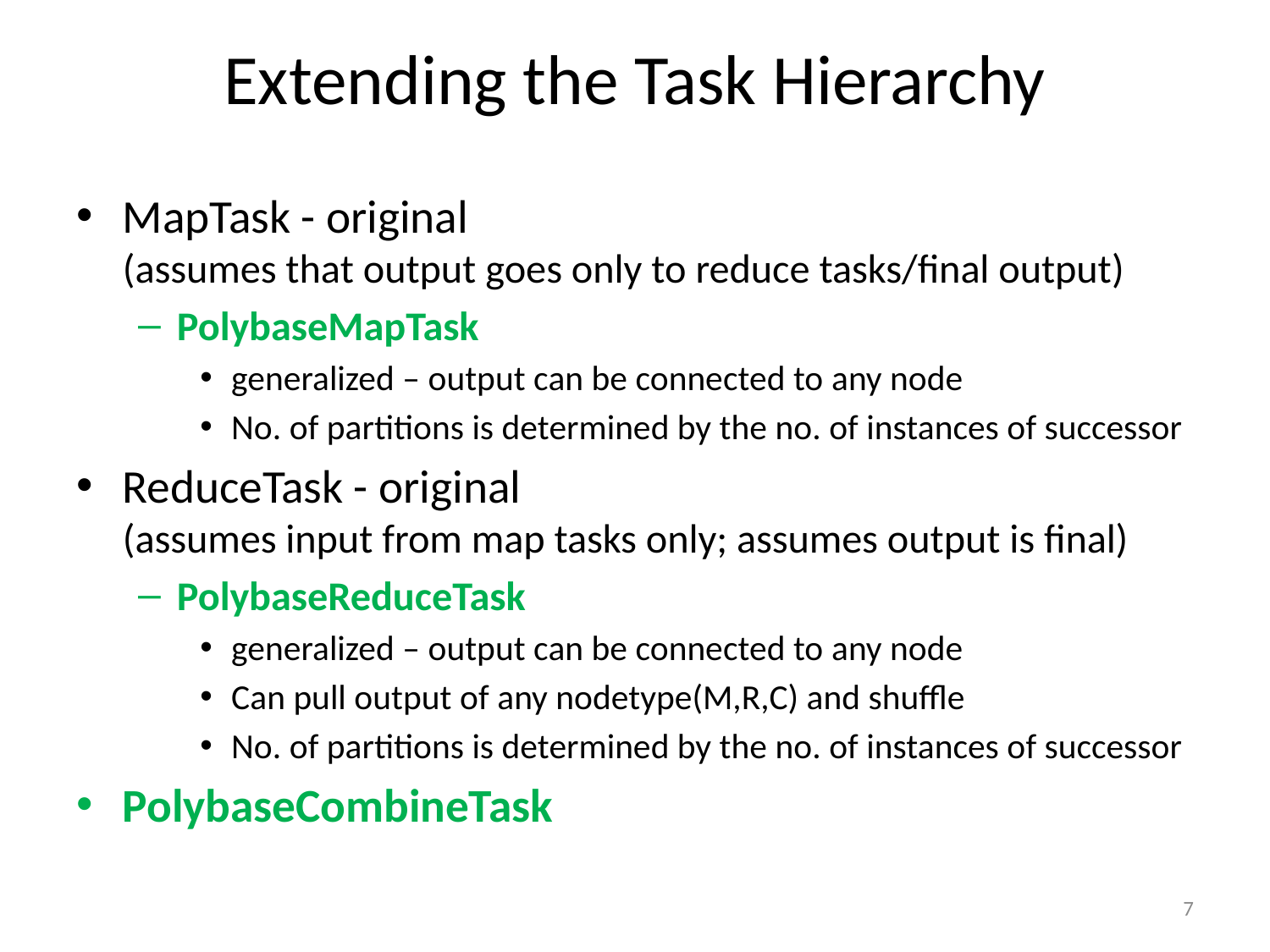

# Extending the Task Hierarchy
MapTask - original
(assumes that output goes only to reduce tasks/final output)
PolybaseMapTask
generalized – output can be connected to any node
No. of partitions is determined by the no. of instances of successor
ReduceTask - original
(assumes input from map tasks only; assumes output is final)
PolybaseReduceTask
generalized – output can be connected to any node
Can pull output of any nodetype(M,R,C) and shuffle
No. of partitions is determined by the no. of instances of successor
PolybaseCombineTask

7